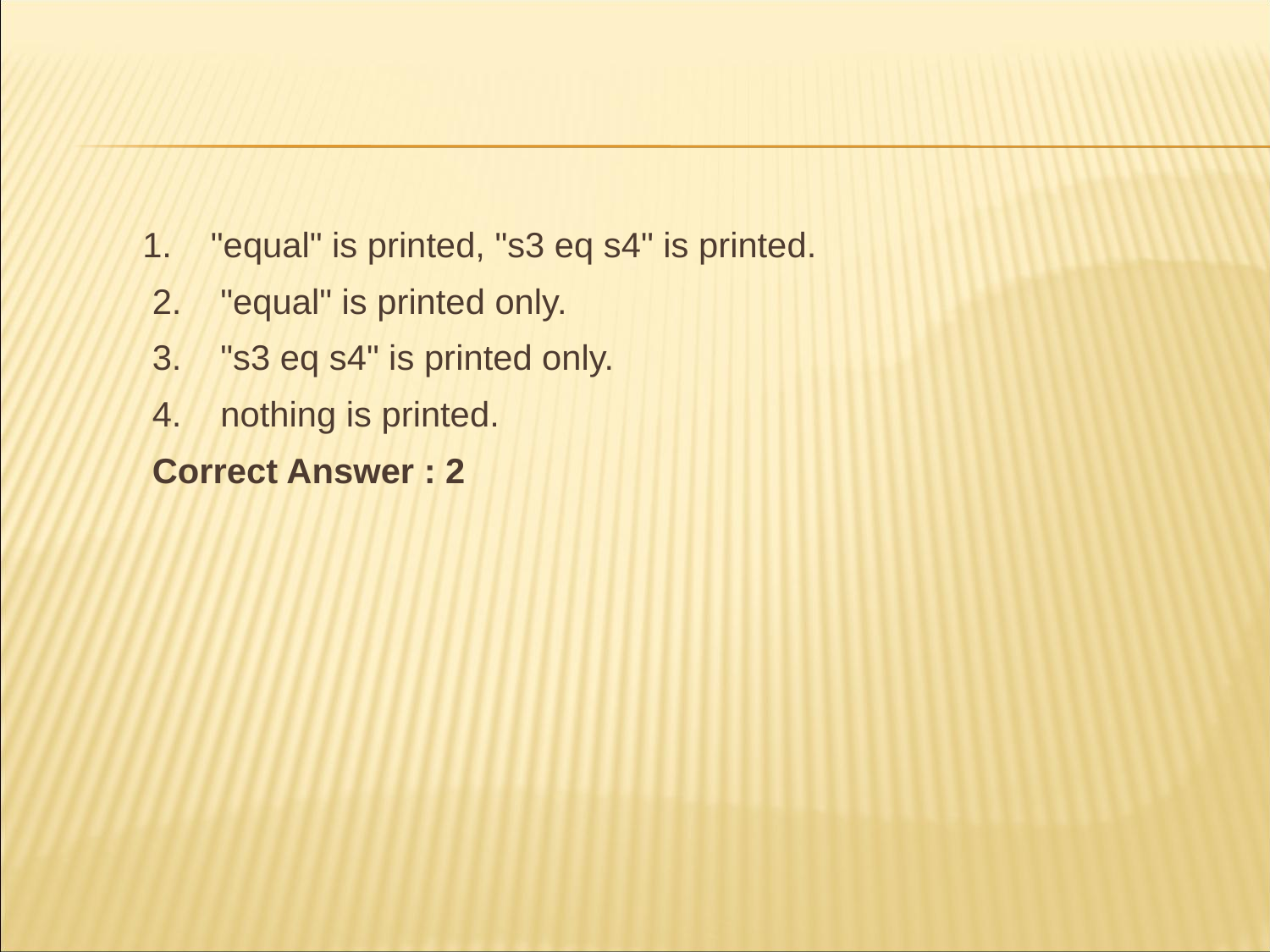

#
         1.    "equal" is printed, "s3 eq s4" is printed.
          2.    "equal" is printed only.
          3.    "s3 eq s4" is printed only.
          4.    nothing is printed.
          Correct Answer : 2